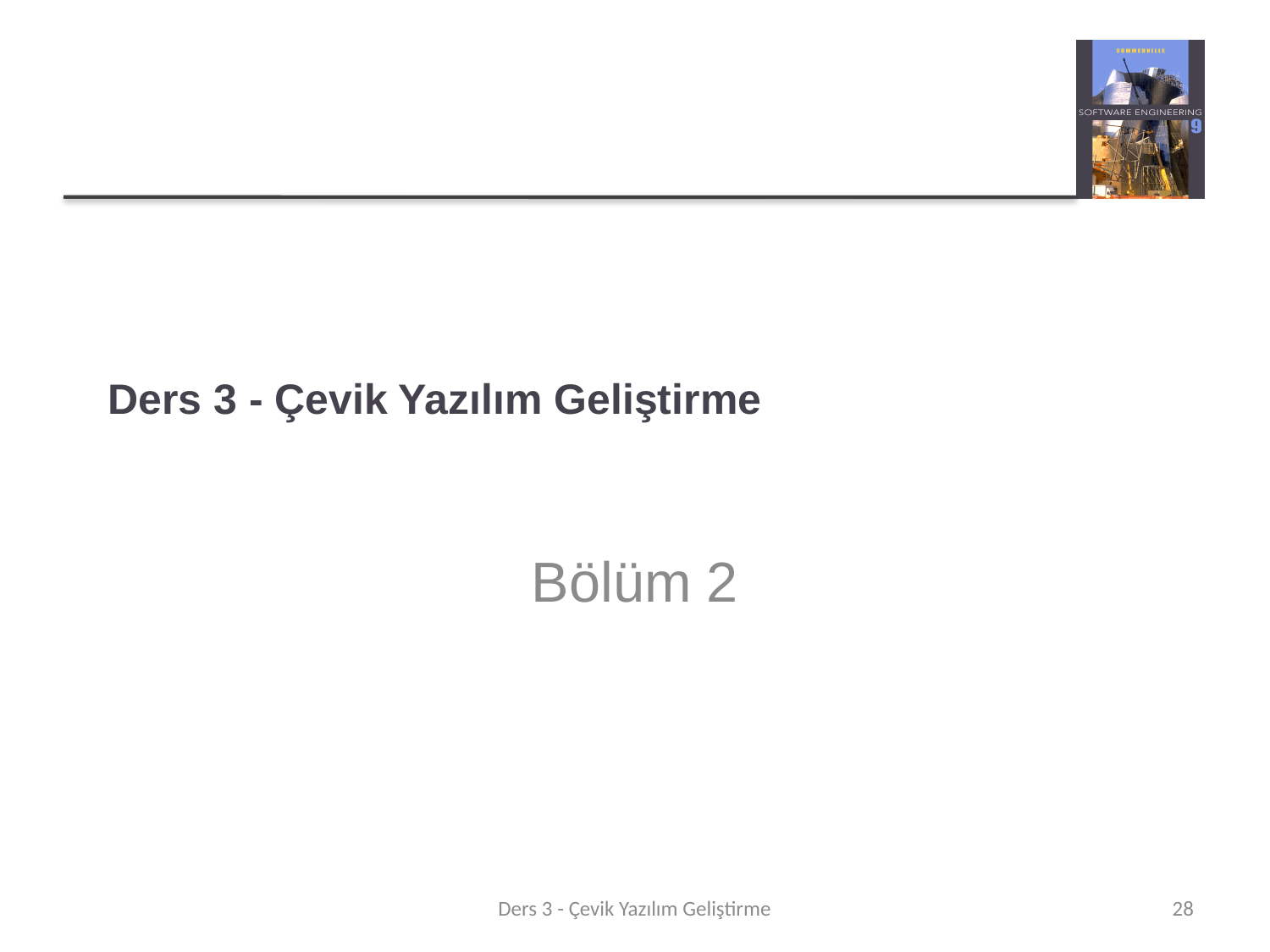

# Ders 3 - Çevik Yazılım Geliştirme
Bölüm 2
Ders 3 - Çevik Yazılım Geliştirme
28